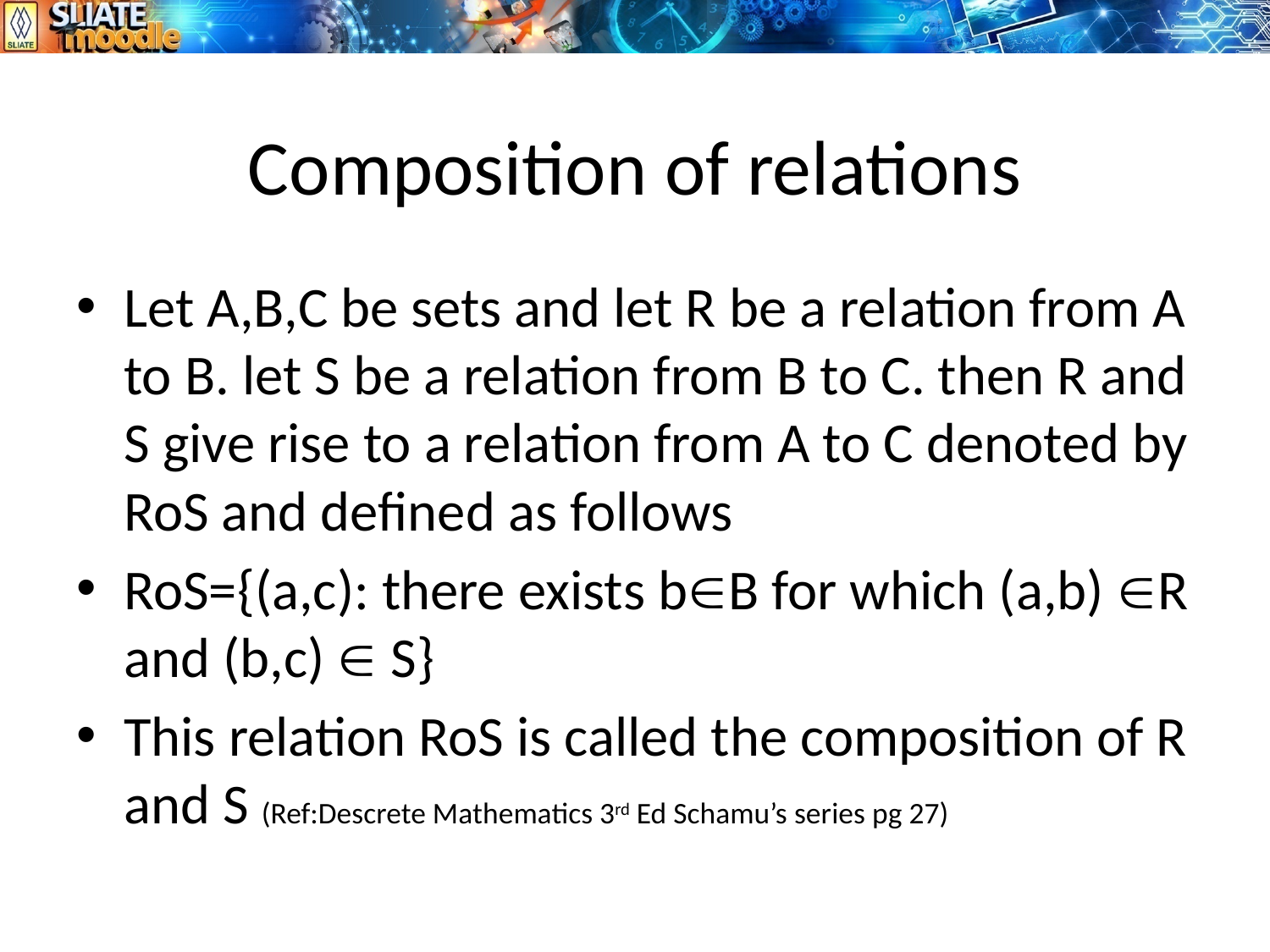

# Composition of relations
Let A,B,C be sets and let R be a relation from A to B. let S be a relation from B to C. then R and S give rise to a relation from A to C denoted by RoS and defined as follows
RoS={(a,c): there exists b∈B for which (a,b) ∈R and (b,c) ∈ S}
This relation RoS is called the composition of R and S (Ref:Descrete Mathematics 3rd Ed Schamu’s series pg 27)